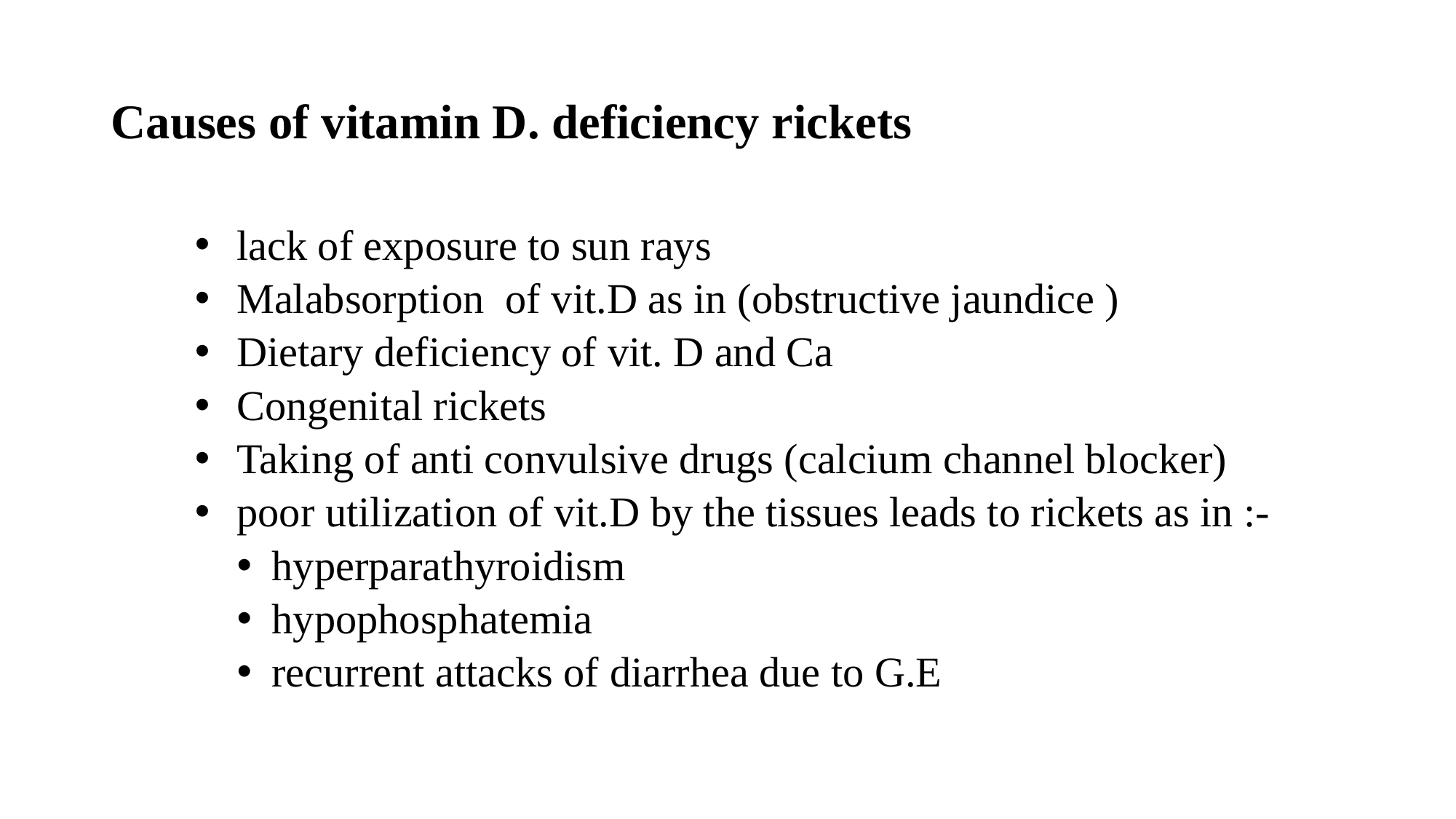

# Causes of vitamin D. deficiency rickets
lack of exposure to sun rays
Malabsorption  of vit.D as in (obstructive jaundice )
Dietary deficiency of vit. D and Ca
Congenital rickets
Taking of anti convulsive drugs (calcium channel blocker)
poor utilization of vit.D by the tissues leads to rickets as in :-
hyperparathyroidism
hypophosphatemia
recurrent attacks of diarrhea due to G.E